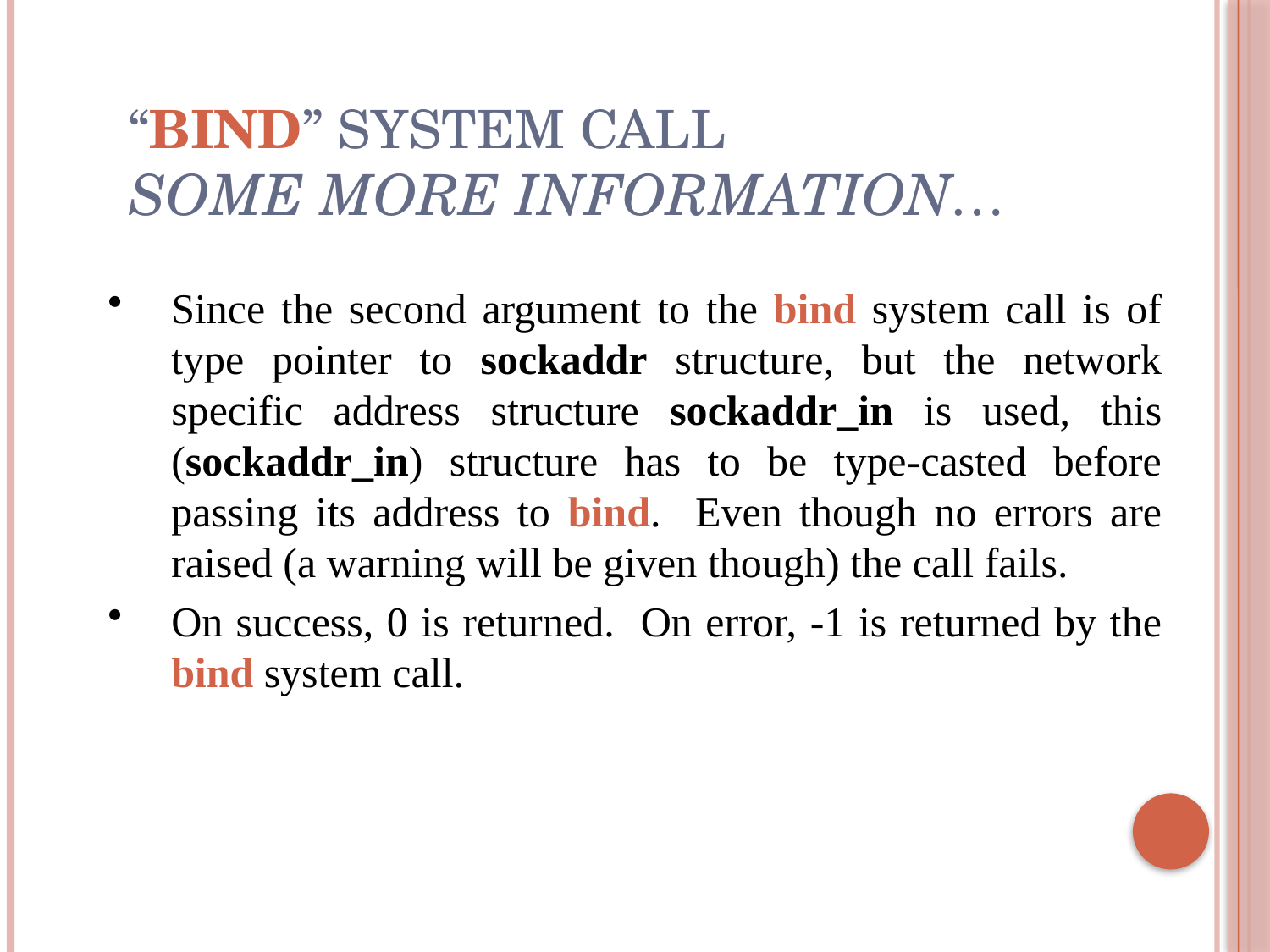

“bind” System Call
Some more information…
Since the second argument to the bind system call is of type pointer to sockaddr structure, but the network specific address structure sockaddr_in is used, this (sockaddr_in) structure has to be type-casted before passing its address to bind.  Even though no errors are raised (a warning will be given though) the call fails.
On success, 0 is returned.  On error, -1 is returned by the bind system call.